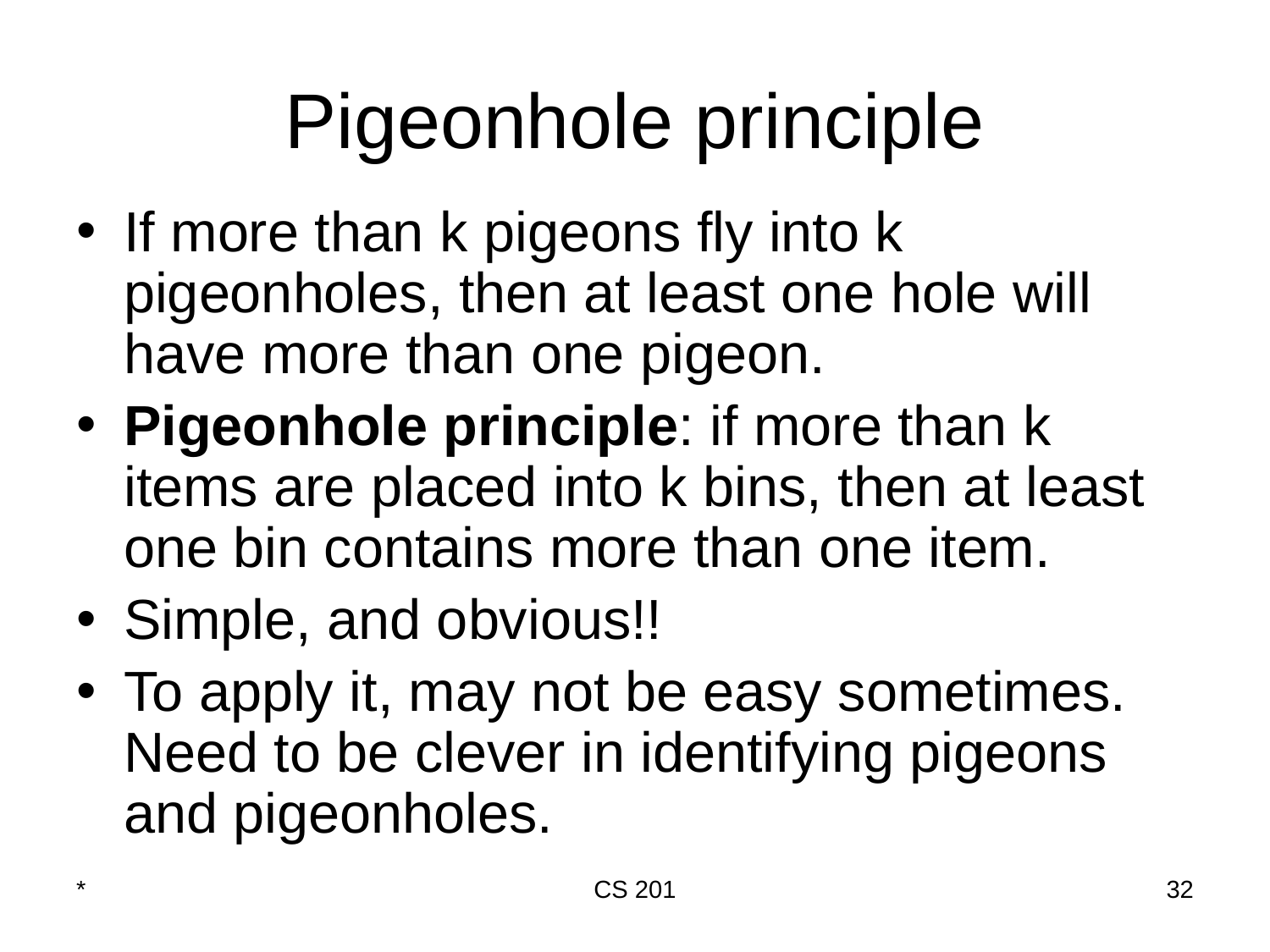

# Pigeonhole principle
If more than k pigeons fly into k pigeonholes, then at least one hole will have more than one pigeon.
Pigeonhole principle: if more than k items are placed into k bins, then at least one bin contains more than one item.
Simple, and obvious!!
To apply it, may not be easy sometimes. Need to be clever in identifying pigeons and pigeonholes.
*
CS 201
32